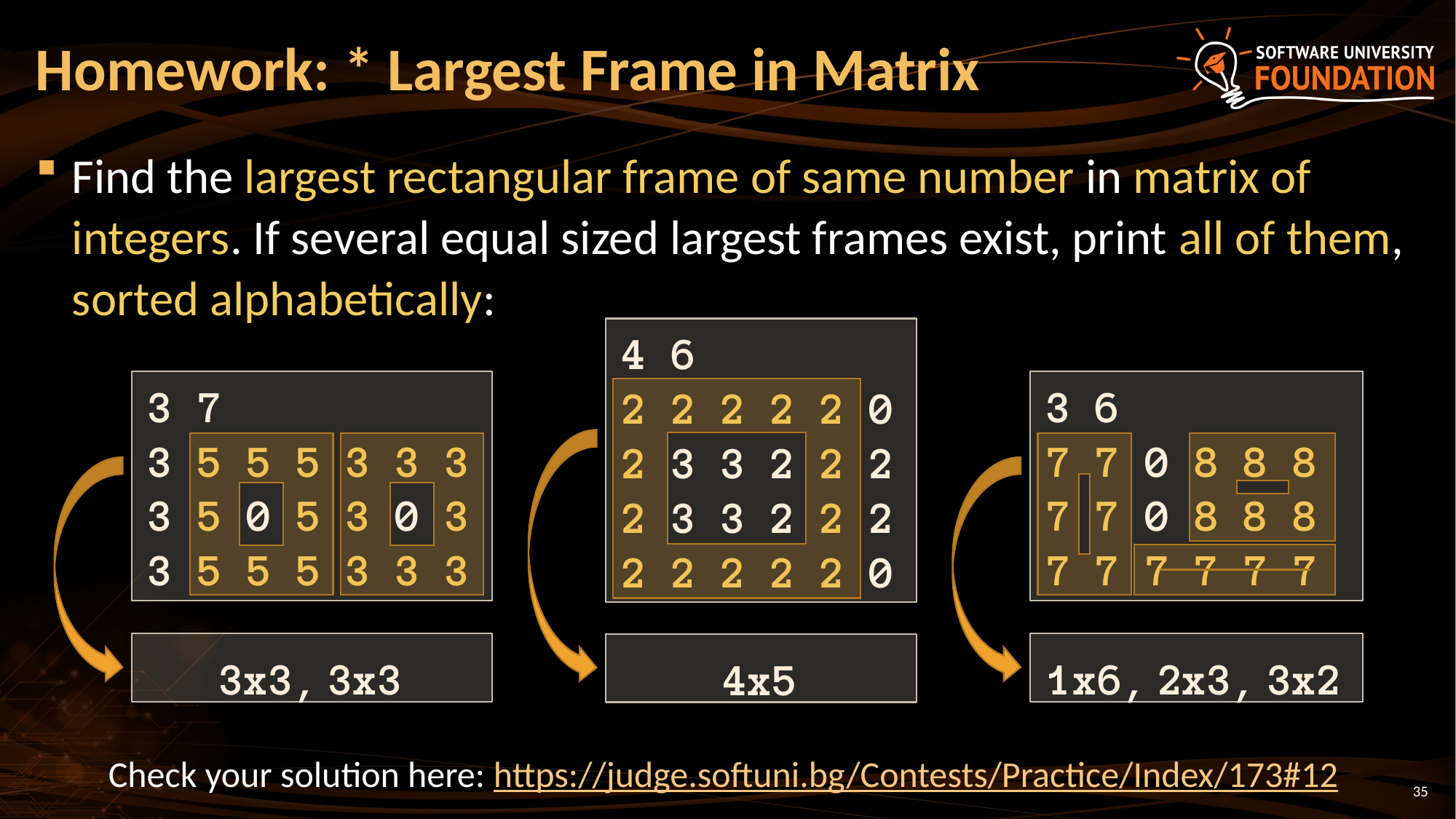

# Homework: * Largest Frame in Matrix
Find the largest rectangular frame of same number in matrix of integers. If several equal sized largest frames exist, print all of them, sorted alphabetically:
4 6
2 2 2 2 2 0
2 3 3 2 2 2
2 3 3 2 2 2
2 2 2 2 2 0
3 7
3 5 5 5 3 3 3
3 5 0 5 3 0 3
3 5 5 5 3 3 3
3 6
7 7 0 8 8 8
7 7 0 8 8 8
7 7 7 7 7 7

3x3, 3x3
1x6, 2x3, 3x2
4x5
Check your solution here: https://judge.softuni.bg/Contests/Practice/Index/173#12
35